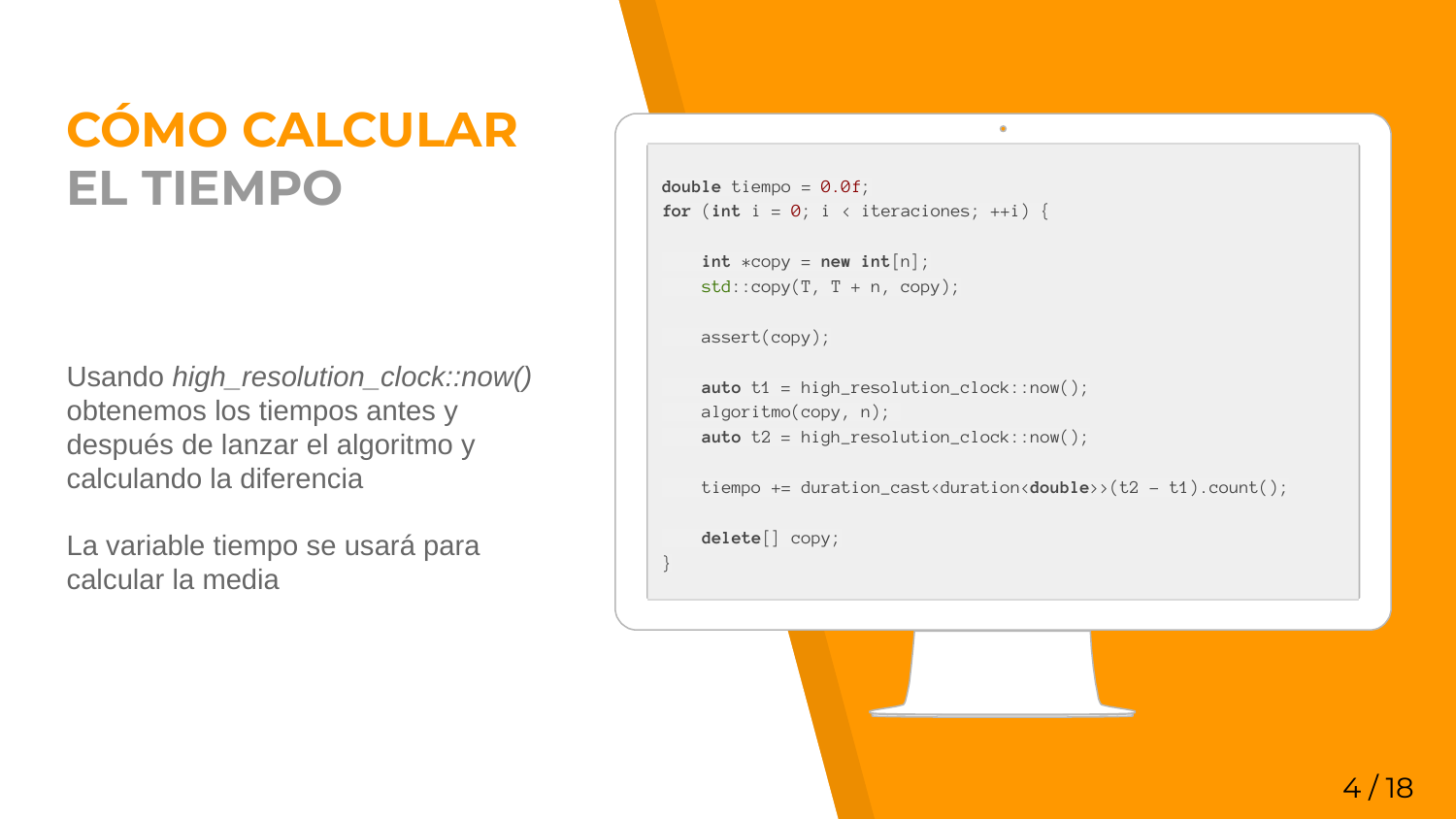

double tiempo = 0.0f;
for (int i = 0; i < iteraciones; ++i) {
    int *copy = new int[n];
    std::copy(T, T + n, copy);
    assert(copy);
    auto t1 = high_resolution_clock::now();
    algoritmo(copy, n);
    auto t2 = high_resolution_clock::now();
    tiempo += duration_cast<duration<double>>(t2 - t1).count();
    delete[] copy;
}
# CÓMO CALCULAR EL TIEMPO
Usando high_resolution_clock::now() obtenemos los tiempos antes y después de lanzar el algoritmo y calculando la diferencia

La variable tiempo se usará para calcular la media
4 / 18